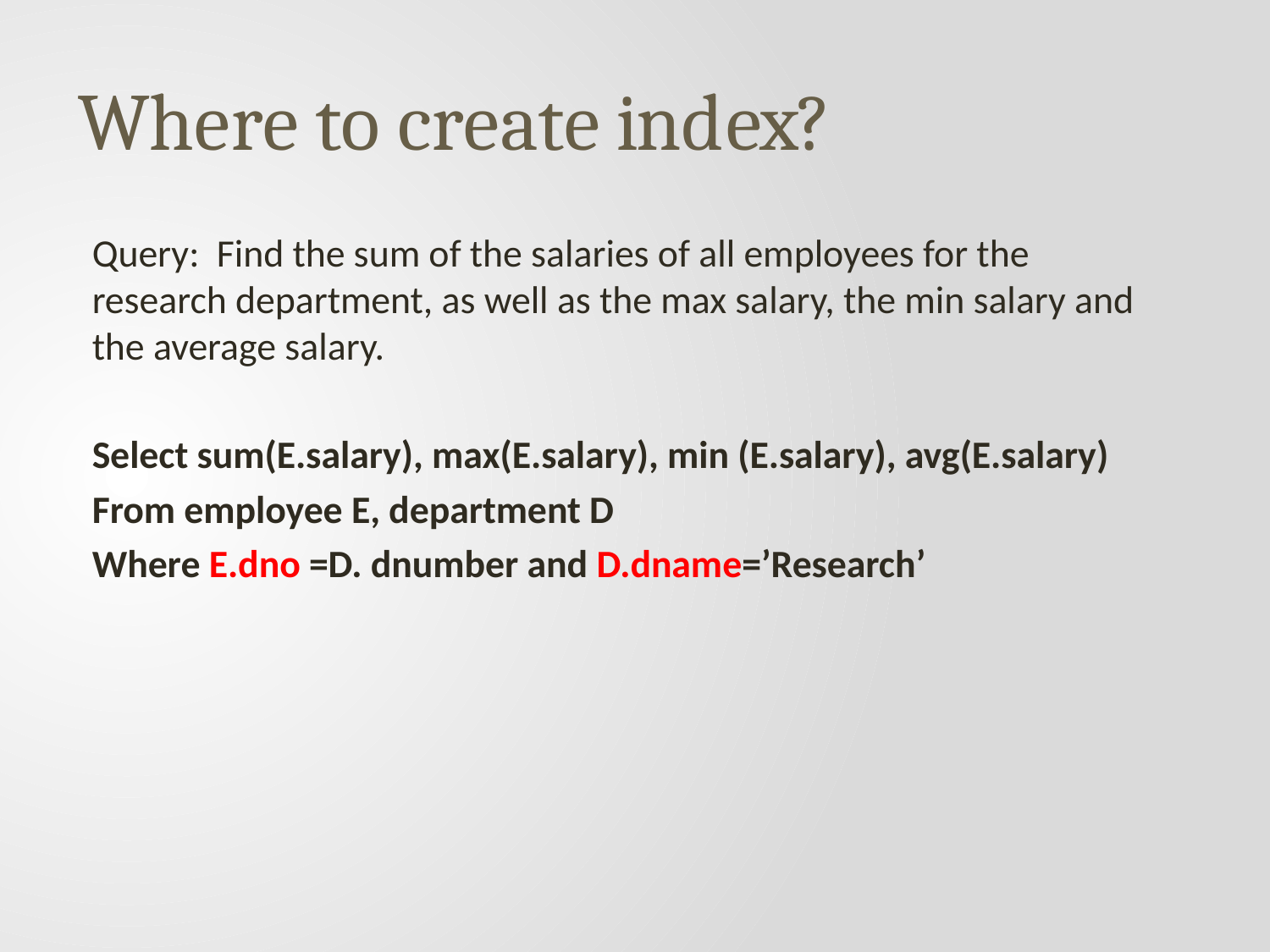

# Where to create index?
Query:  Find the sum of the salaries of all employees for the research department, as well as the max salary, the min salary and the average salary.

Select sum(E.salary), max(E.salary), min (E.salary), avg(E.salary)
From employee E, department D
Where E.dno =D. dnumber and D.dname=’Research’